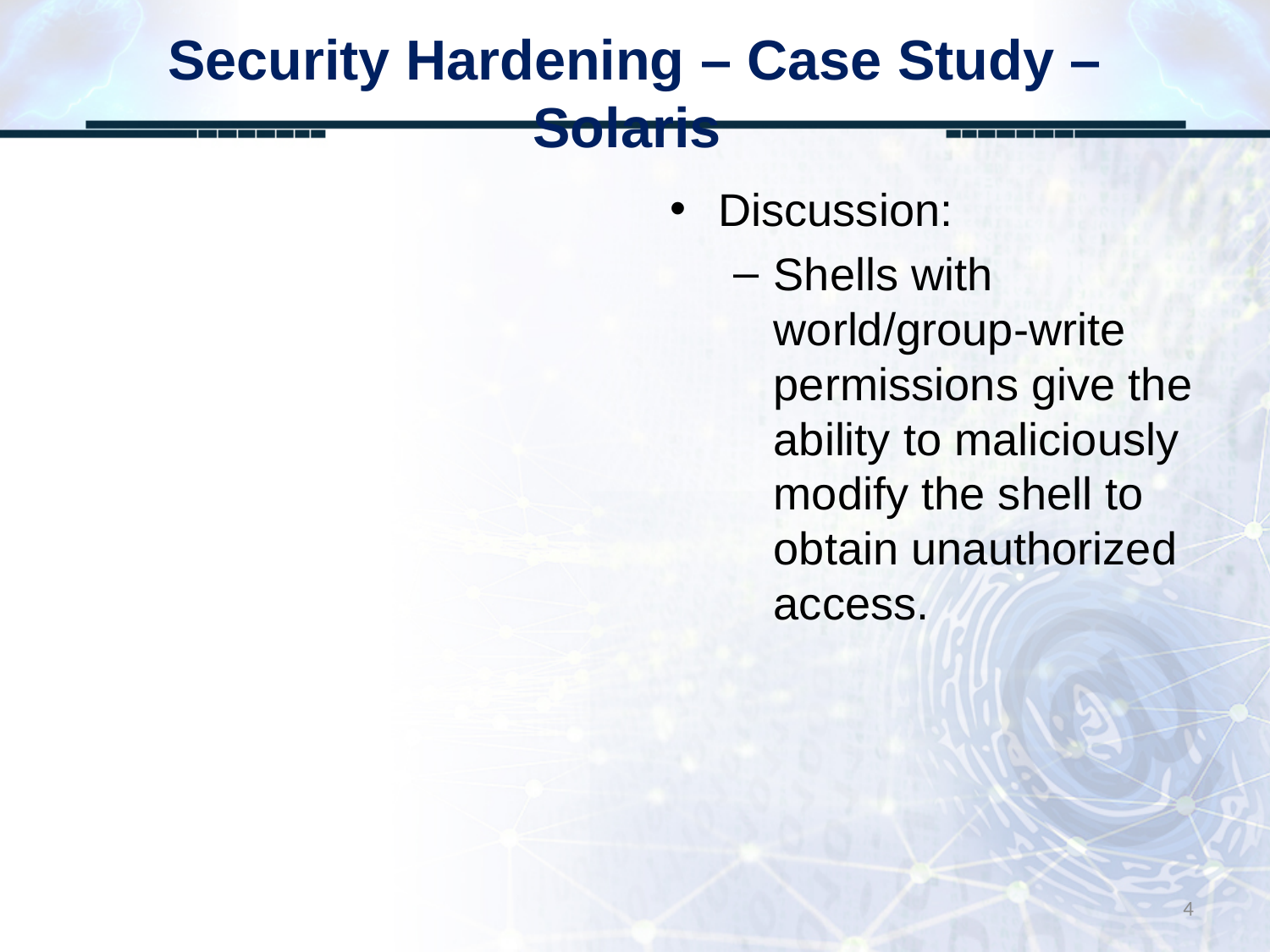

# Security Hardening – Case Study – Solaris
Discussion:
Shells with world/group-write permissions give the ability to maliciously modify the shell to obtain unauthorized access.
4